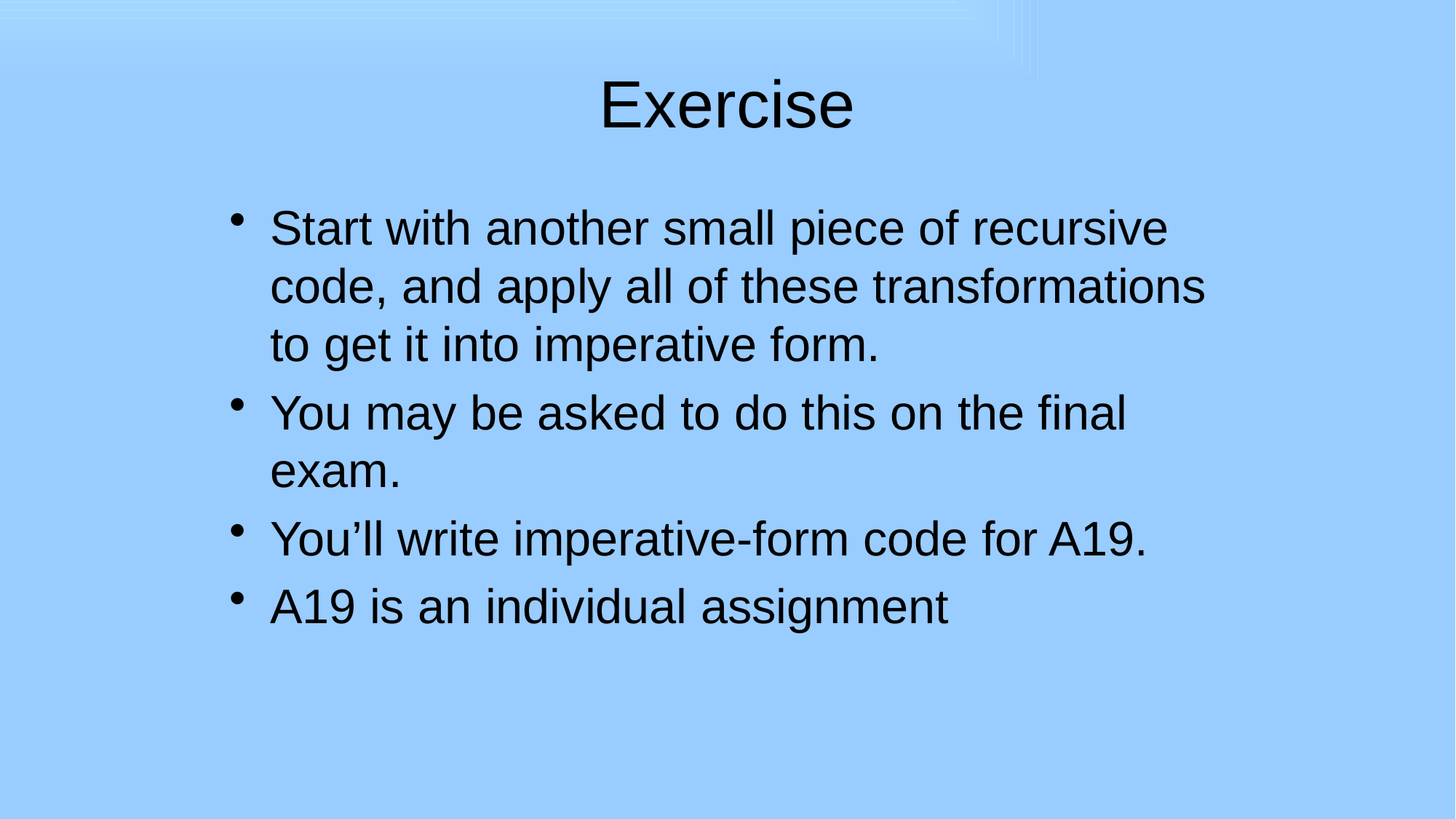

# Exercise
Start with another small piece of recursive code, and apply all of these transformations to get it into imperative form.
You may be asked to do this on the final exam.
You’ll write imperative-form code for A19.
A19 is an individual assignment